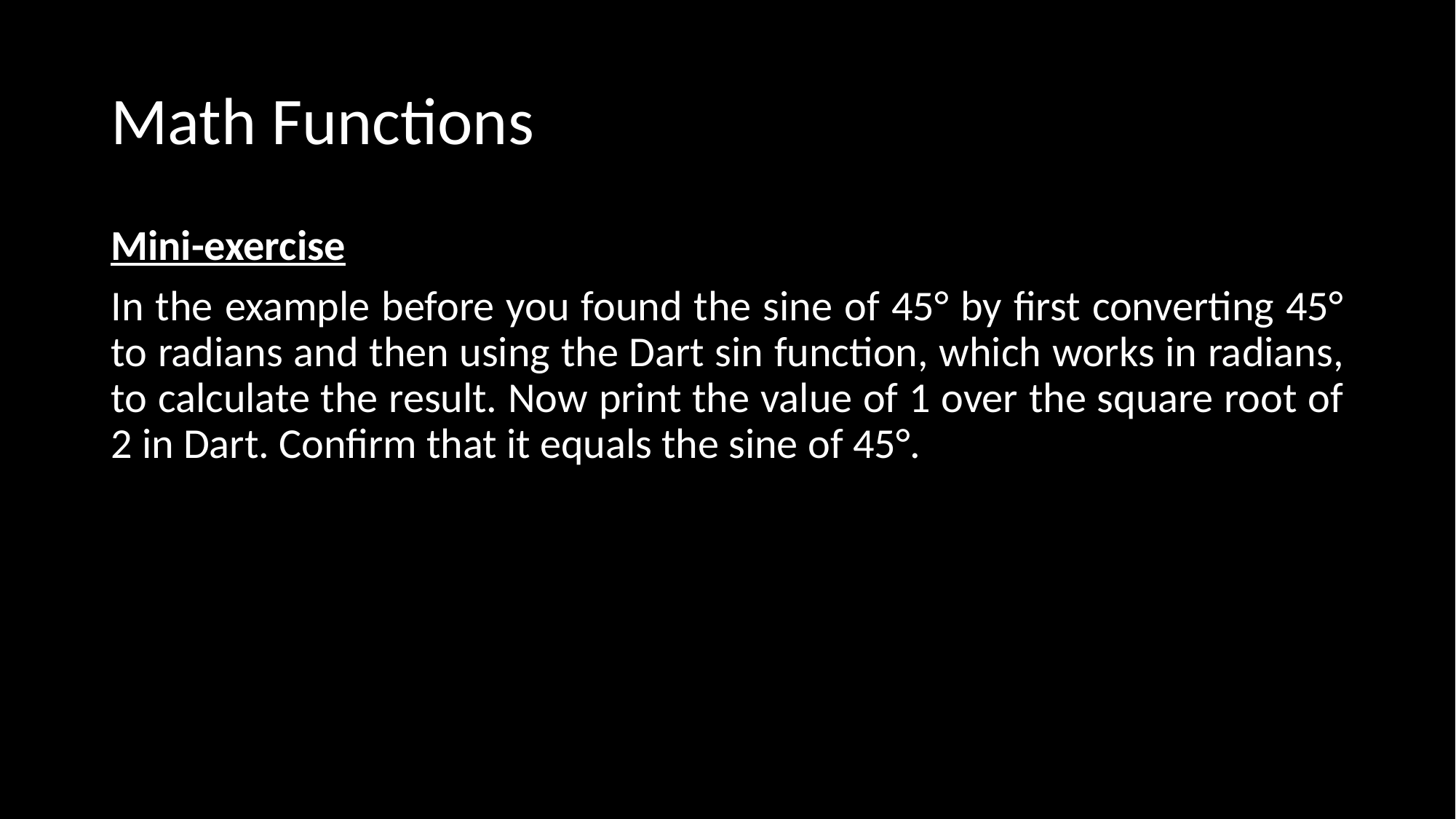

# Math Functions
Mini-exercise
In the example before you found the sine of 45° by first converting 45° to radians and then using the Dart sin function, which works in radians, to calculate the result. Now print the value of 1 over the square root of 2 in Dart. Confirm that it equals the sine of 45°.